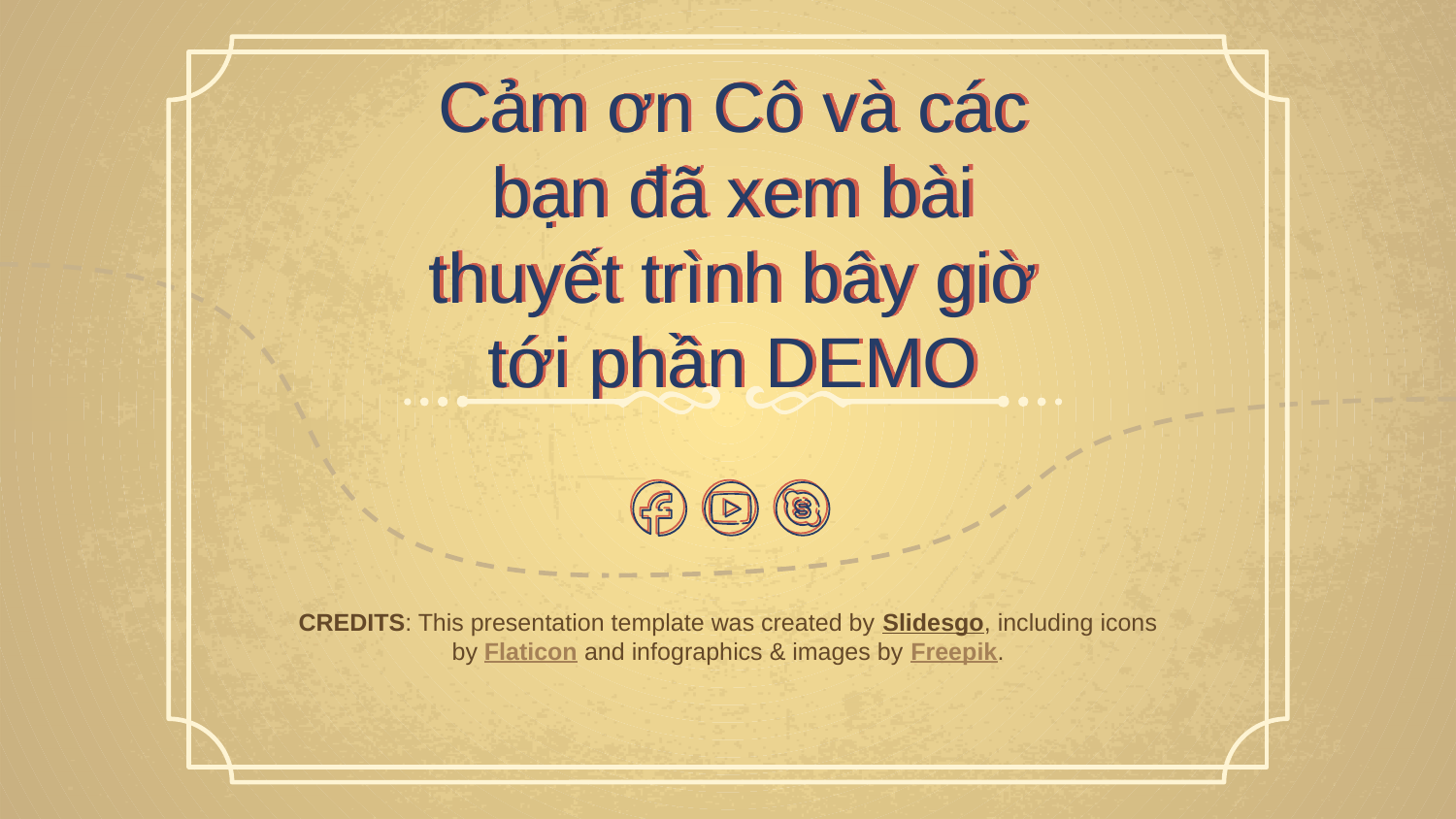

# Cảm ơn Cô và các bạn đã xem bài thuyết trình bây giờ tới phần DEMO